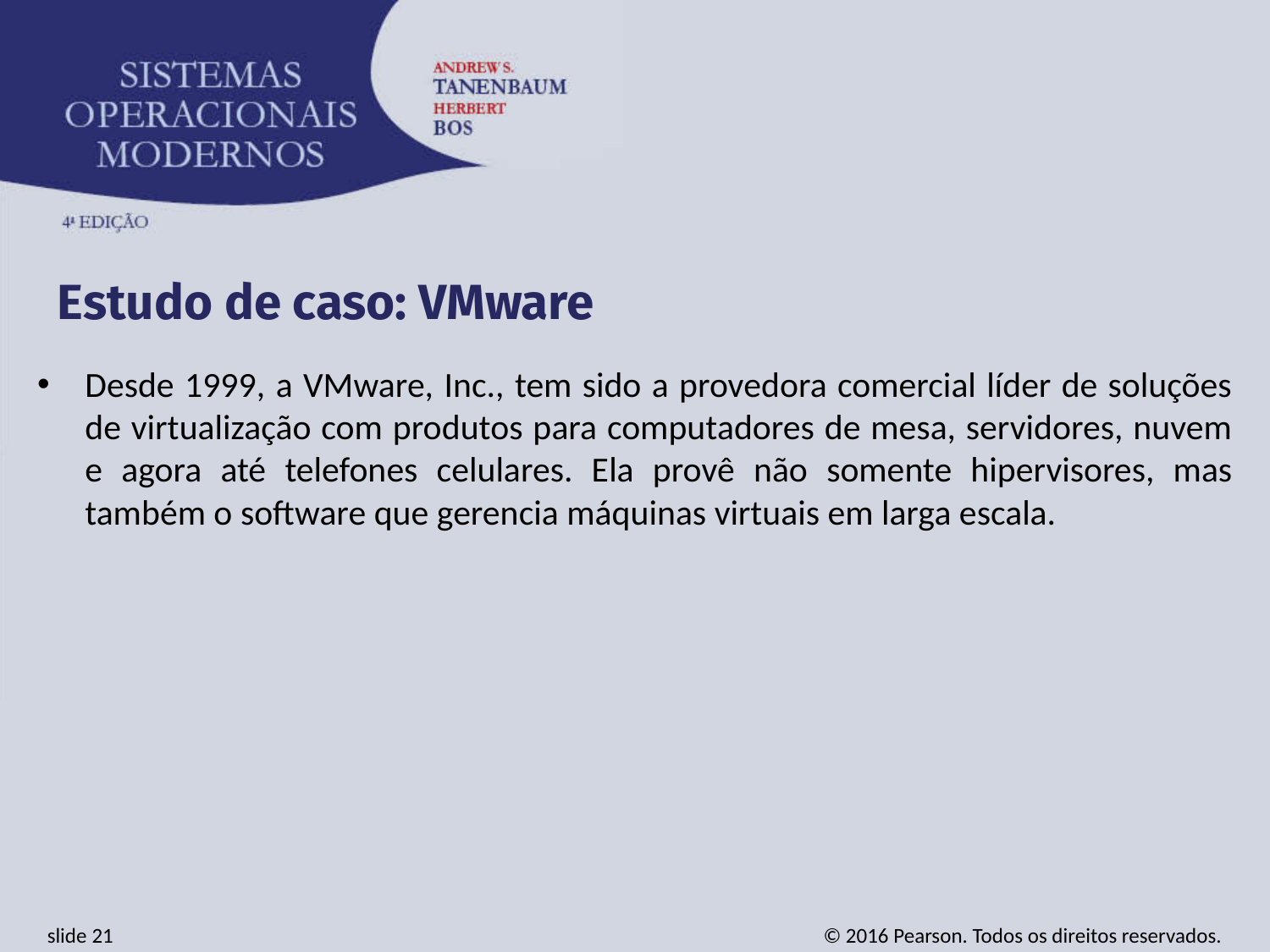

Estudo de caso: VMware
Desde 1999, a VMware, Inc., tem sido a provedora comercial líder de soluções de virtualização com produtos para computadores de mesa, servidores, nuvem e agora até telefones celulares. Ela provê não somente hipervisores, mas também o software que gerencia máquinas virtuais em larga escala.